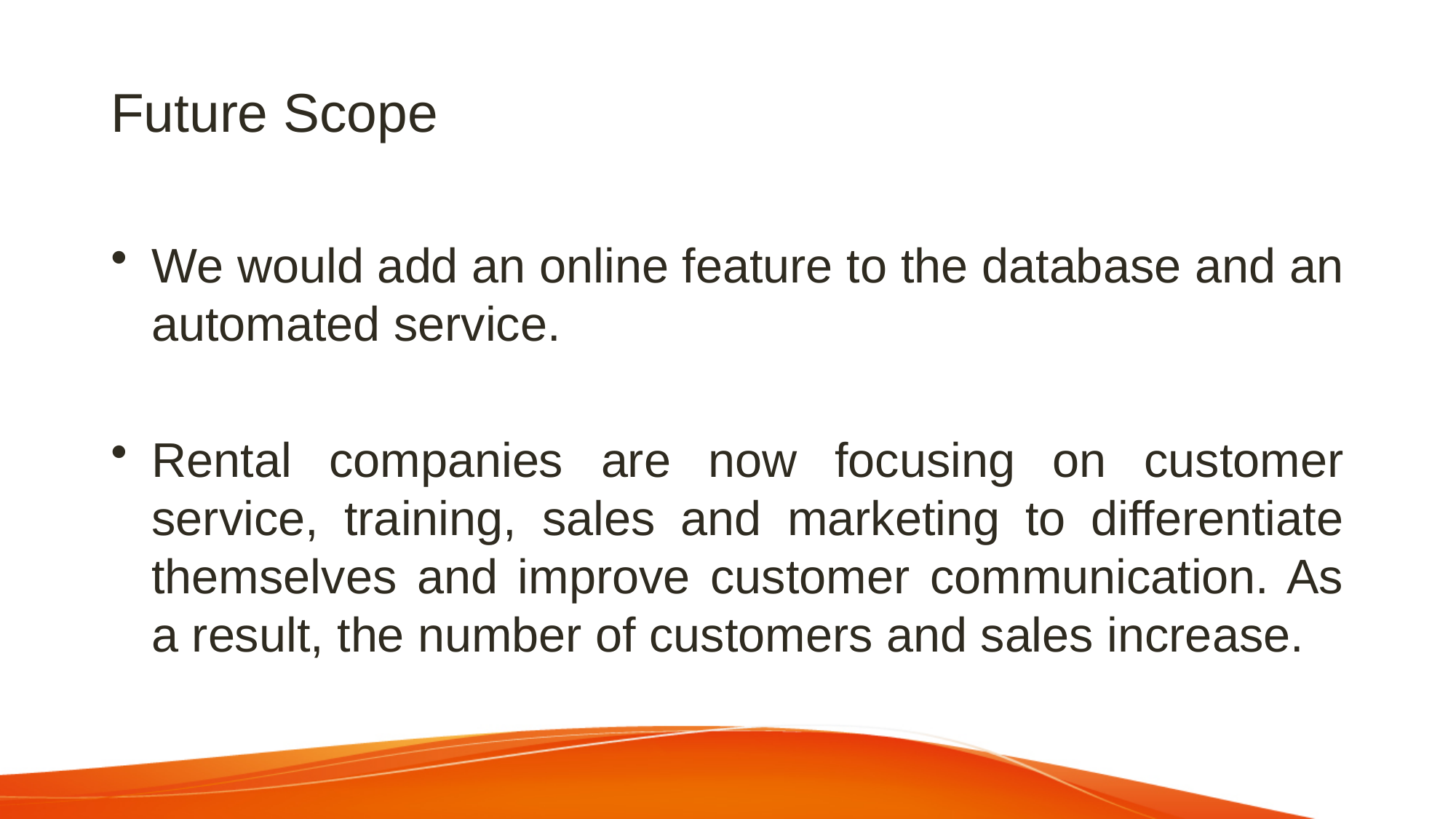

# Future Scope

We would add an online feature to the database and an automated service.

Rental companies are now focusing on customer service, training, sales and marketing to differentiate themselves and improve customer communication. As a result, the number of customers and sales increase.